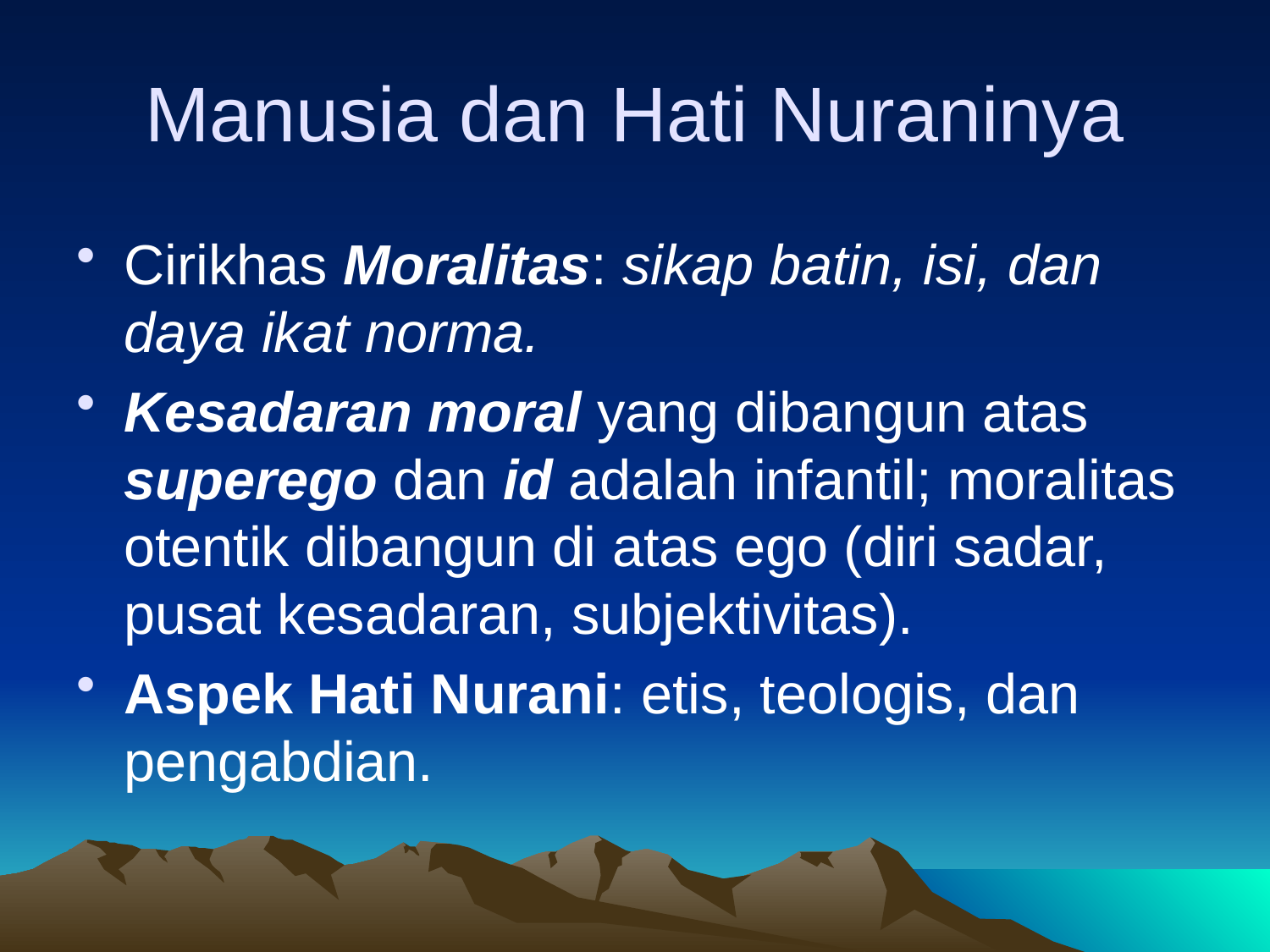

# Manusia dan Hati Nuraninya
Cirikhas Moralitas: sikap batin, isi, dan daya ikat norma.
Kesadaran moral yang dibangun atas superego dan id adalah infantil; moralitas otentik dibangun di atas ego (diri sadar, pusat kesadaran, subjektivitas).
Aspek Hati Nurani: etis, teologis, dan pengabdian.